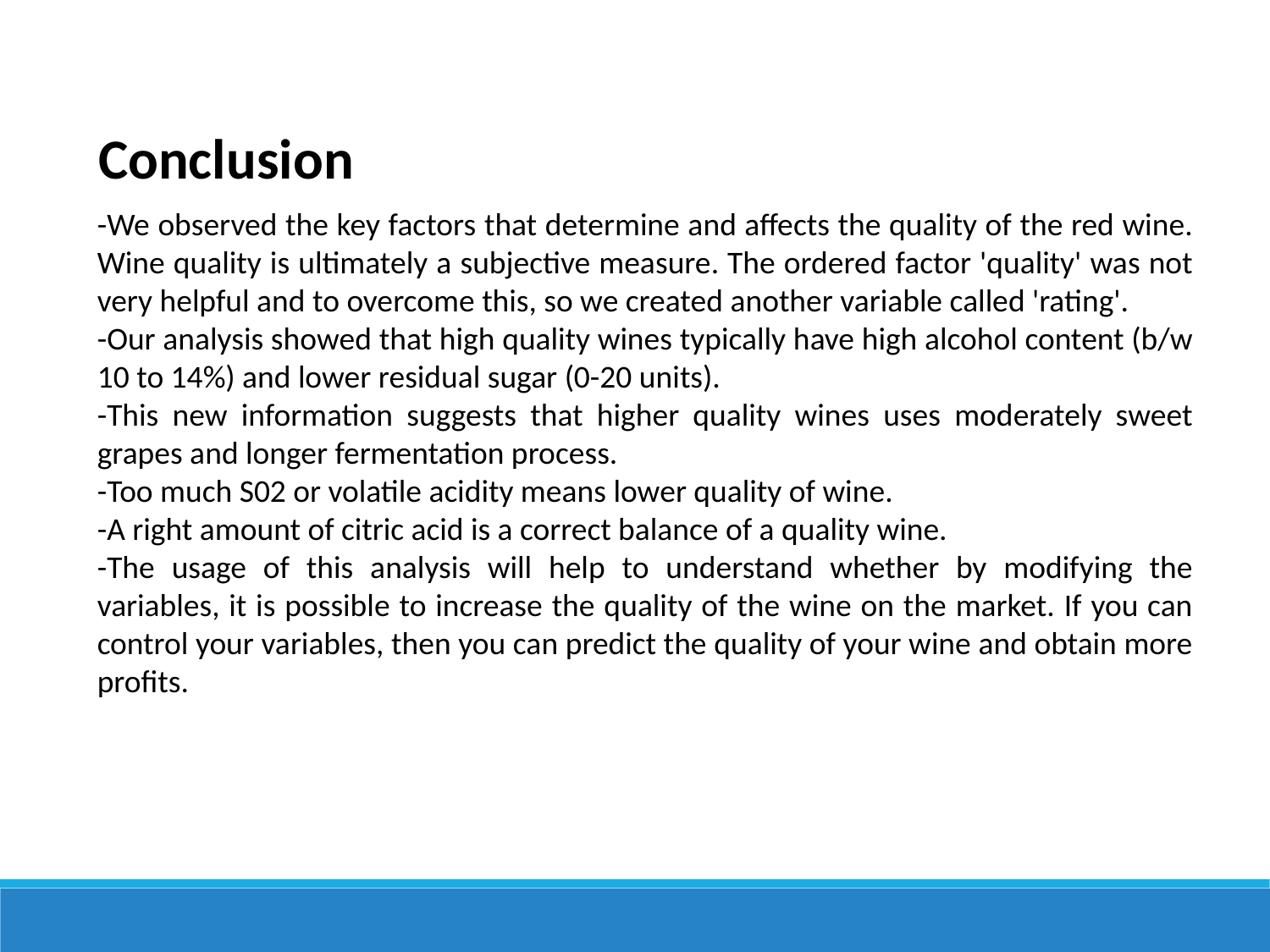

Conclusion
-We observed the key factors that determine and affects the quality of the red wine. Wine quality is ultimately a subjective measure. The ordered factor 'quality' was not very helpful and to overcome this, so we created another variable called 'rating'.
-Our analysis showed that high quality wines typically have high alcohol content (b/w 10 to 14%) and lower residual sugar (0-20 units).
-This new information suggests that higher quality wines uses moderately sweet grapes and longer fermentation process.
-Too much S02 or volatile acidity means lower quality of wine.
-A right amount of citric acid is a correct balance of a quality wine.
-The usage of this analysis will help to understand whether by modifying the variables, it is possible to increase the quality of the wine on the market. If you can control your variables, then you can predict the quality of your wine and obtain more profits.